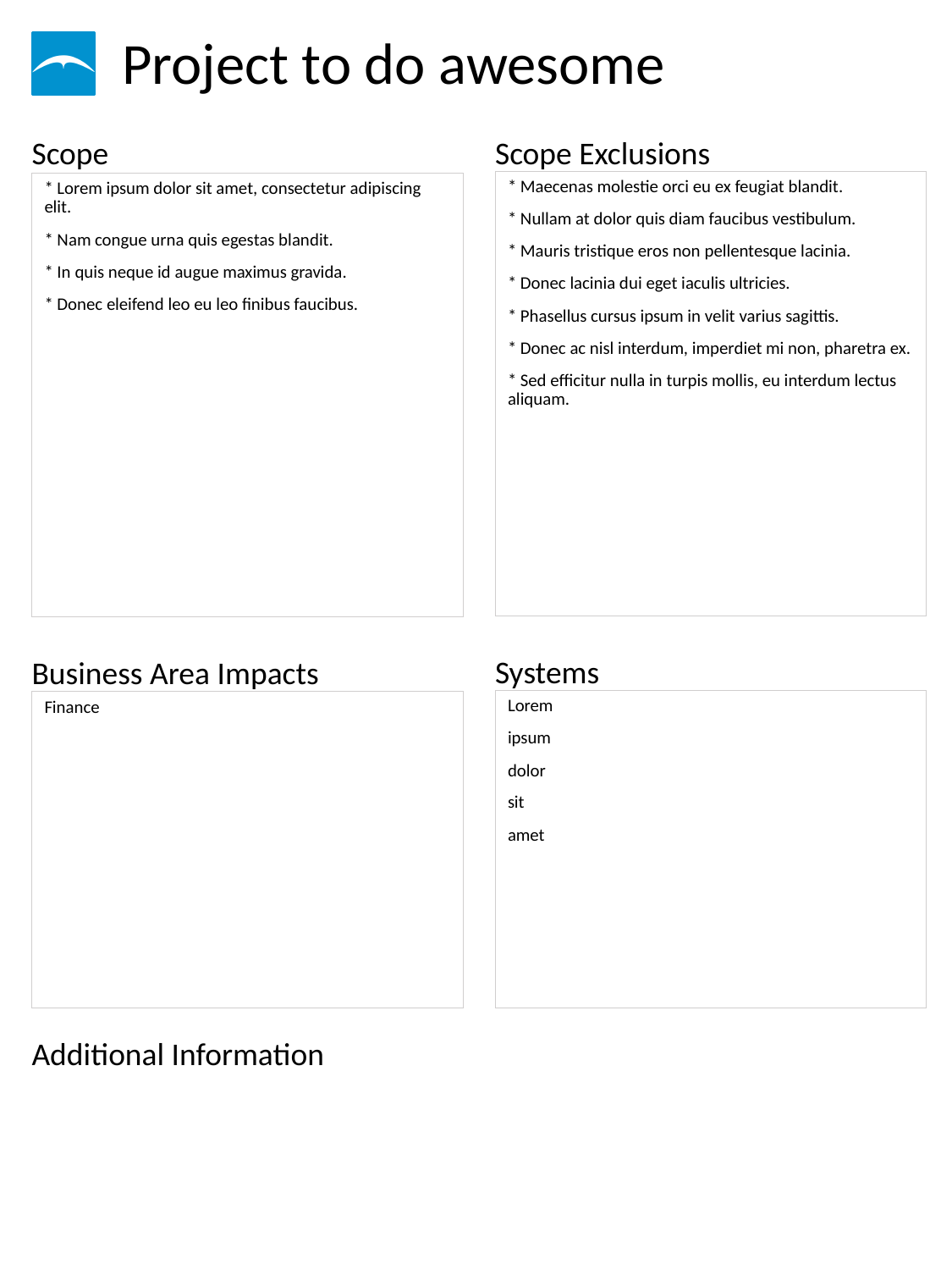

# Project to do awesome
* Maecenas molestie orci eu ex feugiat blandit.
* Nullam at dolor quis diam faucibus vestibulum.
* Mauris tristique eros non pellentesque lacinia.
* Donec lacinia dui eget iaculis ultricies.
* Phasellus cursus ipsum in velit varius sagittis.
* Donec ac nisl interdum, imperdiet mi non, pharetra ex.
* Sed efficitur nulla in turpis mollis, eu interdum lectus aliquam.
* Lorem ipsum dolor sit amet, consectetur adipiscing elit.
* Nam congue urna quis egestas blandit.
* In quis neque id augue maximus gravida.
* Donec eleifend leo eu leo finibus faucibus.
Lorem
ipsum
dolor
sit
amet
Finance